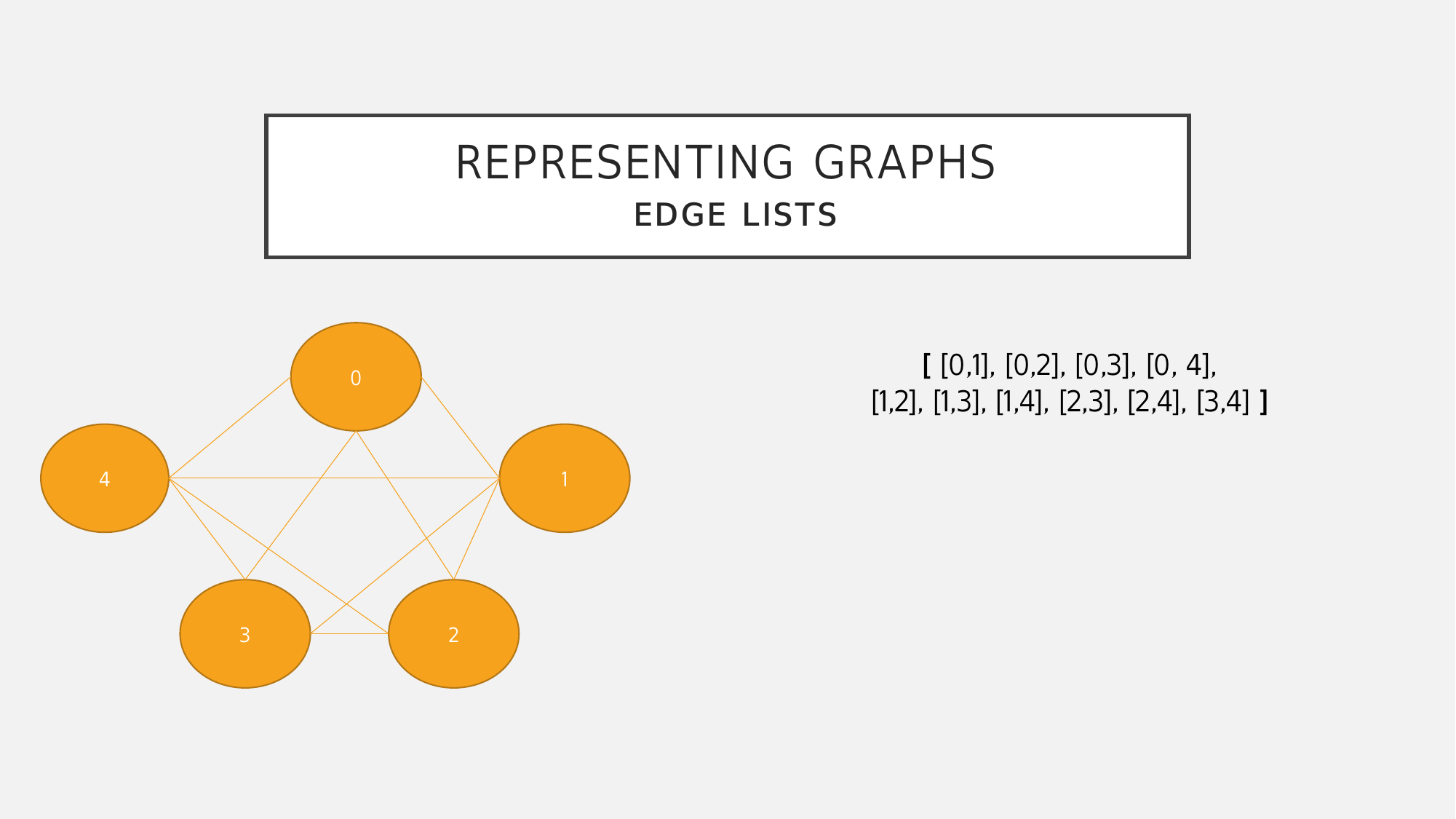

# Representing graphs Edge lists
0
[ [0,1], [0,2], [0,3], [0, 4],
[1,2], [1,3], [1,4], [2,3], [2,4], [3,4] ]
1
4
2
3